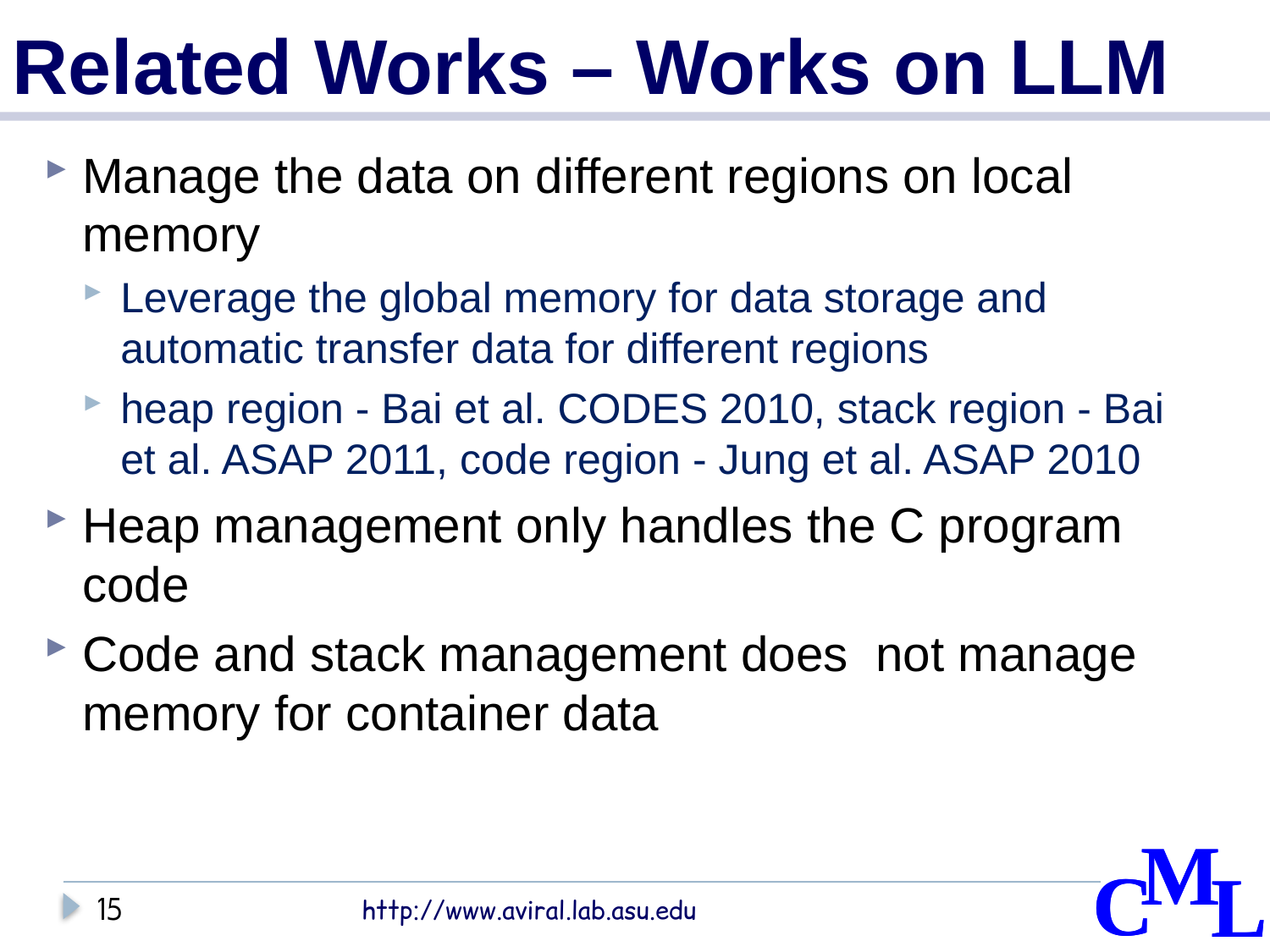

# Related Works – Works on LLM
Manage the data on different regions on local memory
Leverage the global memory for data storage and automatic transfer data for different regions
heap region - Bai et al. CODES 2010, stack region - Bai et al. ASAP 2011, code region - Jung et al. ASAP 2010
Heap management only handles the C program code
Code and stack management does  not manage memory for container data
15